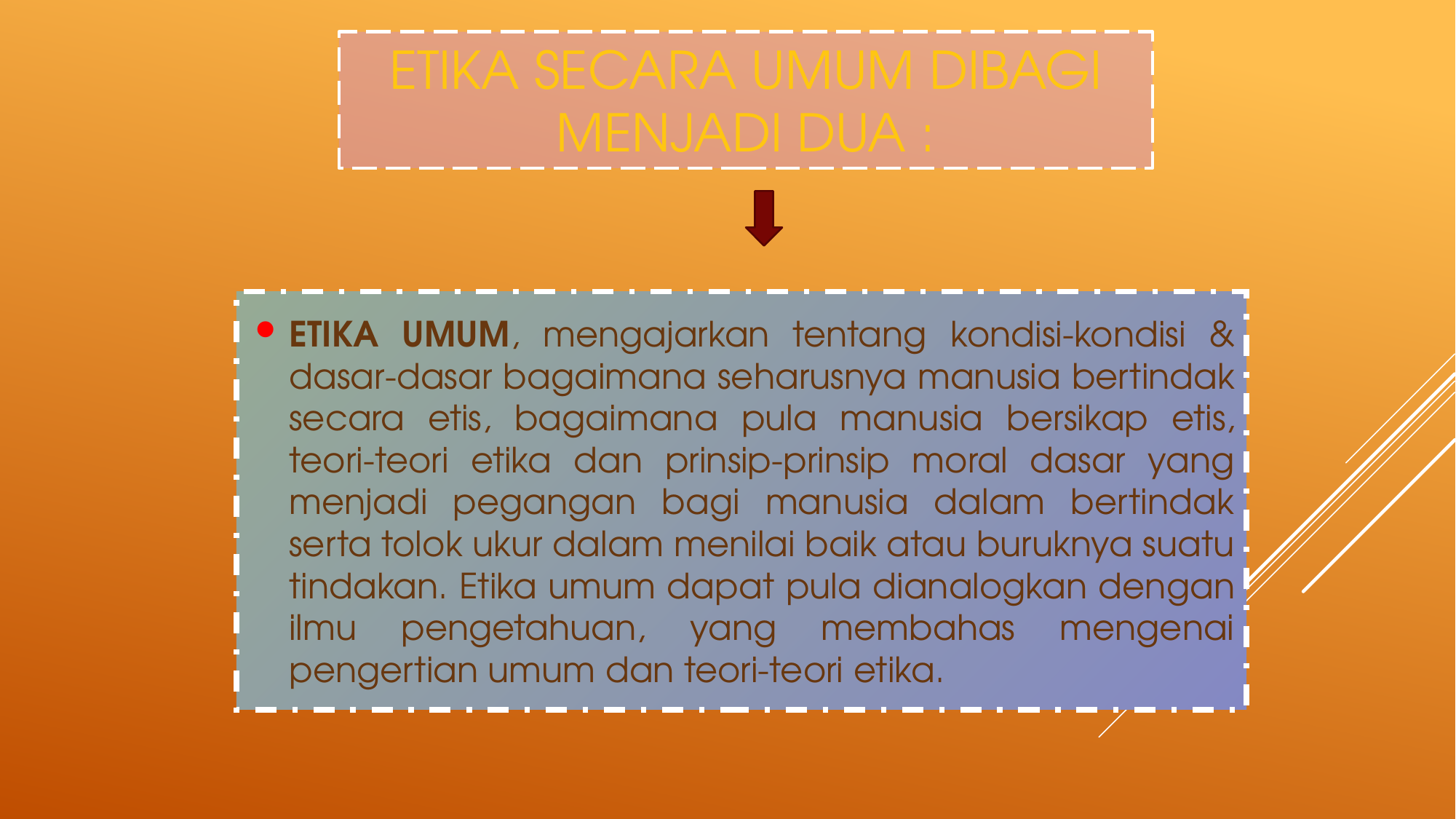

# Etika secara umum dibagi menjadi dua :

ETIKA UMUM, mengajarkan tentang kondisi-kondisi & dasar-dasar bagaimana seharusnya manusia bertindak secara etis, bagaimana pula manusia bersikap etis, teori-teori etika dan prinsip-prinsip moral dasar yang menjadi pegangan bagi manusia dalam bertindak serta tolok ukur dalam menilai baik atau buruknya suatu tindakan. Etika umum dapat pula dianalogkan dengan ilmu pengetahuan, yang membahas mengenai pengertian umum dan teori-teori etika.